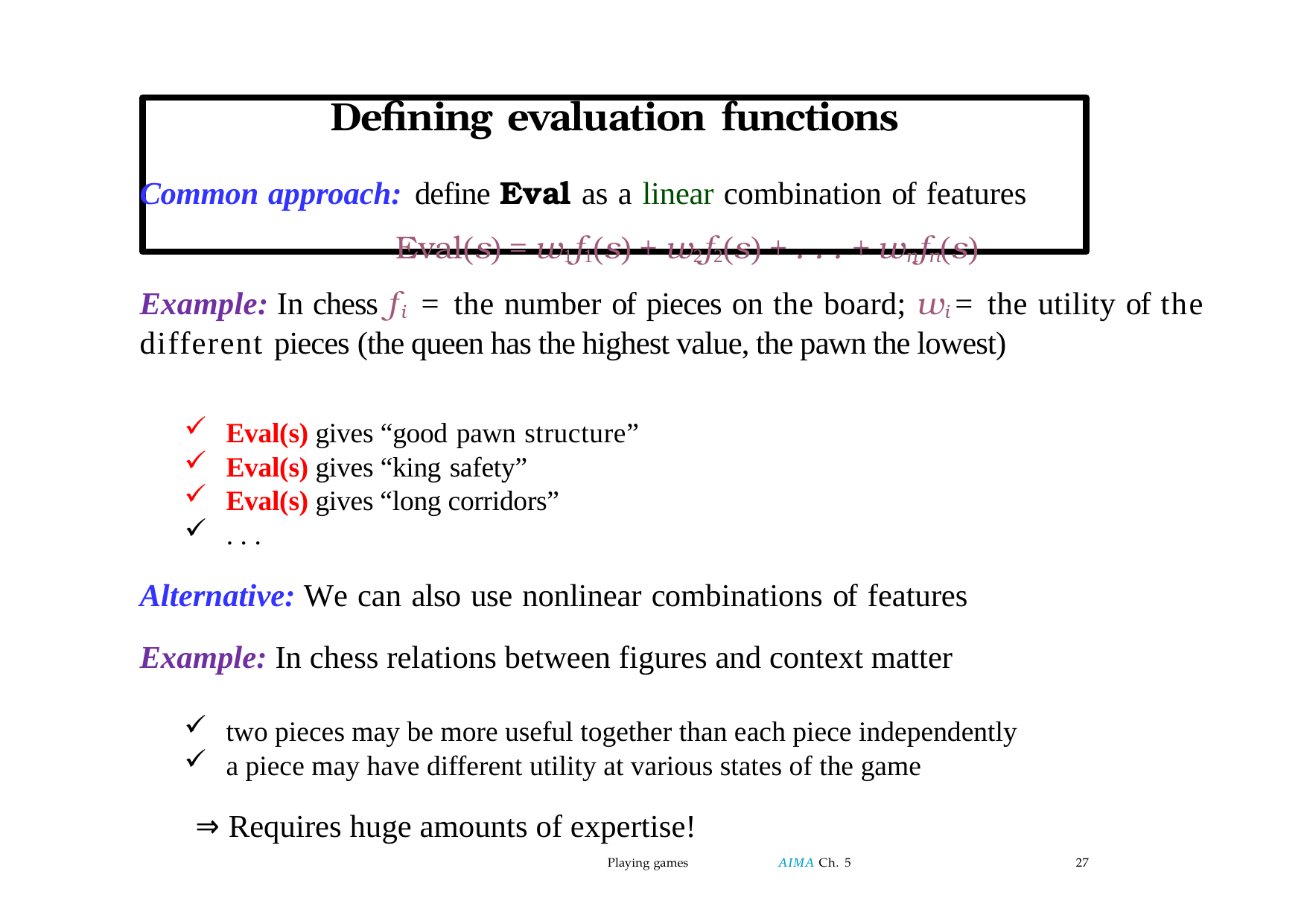

# Defining evaluation functions
Common approach: define Eval as a linear combination of features
Eval(s) = w1f1(s) + w2f2(s) + . . . + wnfn(s)
Example: In chess fi = the number of pieces on the board; wi = the utility of the different pieces (the queen has the highest value, the pawn the lowest)

Eval(s) gives “good pawn structure”
Eval(s) gives “king safety”
Eval(s) gives “long corridors”
. . .
Alternative: We can also use nonlinear combinations of features
Example: In chess relations between figures and context matter

two pieces may be more useful together than each piece independently
a piece may have different utility at various states of the game
⇒ Requires huge amounts of expertise!
Playing games
AIMA Ch. 5
27